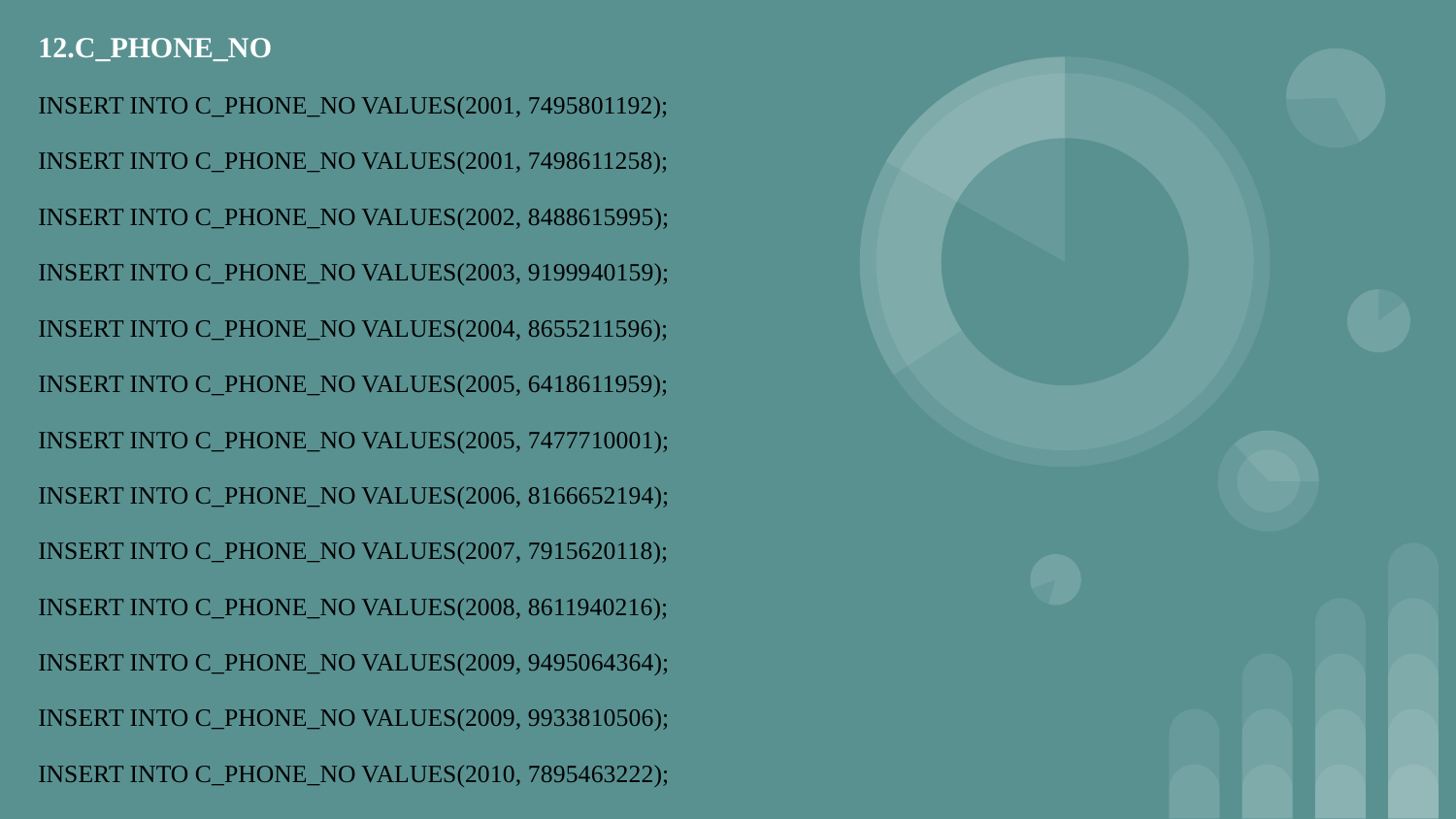

#
12.C_PHONE_NO
INSERT INTO C_PHONE_NO VALUES(2001, 7495801192);
INSERT INTO C_PHONE_NO VALUES(2001, 7498611258);
INSERT INTO C_PHONE_NO VALUES(2002, 8488615995);
INSERT INTO C_PHONE_NO VALUES(2003, 9199940159);
INSERT INTO C_PHONE_NO VALUES(2004, 8655211596);
INSERT INTO C_PHONE_NO VALUES(2005, 6418611959);
INSERT INTO C_PHONE_NO VALUES(2005, 7477710001);
INSERT INTO C_PHONE_NO VALUES(2006, 8166652194);
INSERT INTO C_PHONE_NO VALUES(2007, 7915620118);
INSERT INTO C_PHONE_NO VALUES(2008, 8611940216);
INSERT INTO C_PHONE_NO VALUES(2009, 9495064364);
INSERT INTO C_PHONE_NO VALUES(2009, 9933810506);
INSERT INTO C_PHONE_NO VALUES(2010, 7895463222);